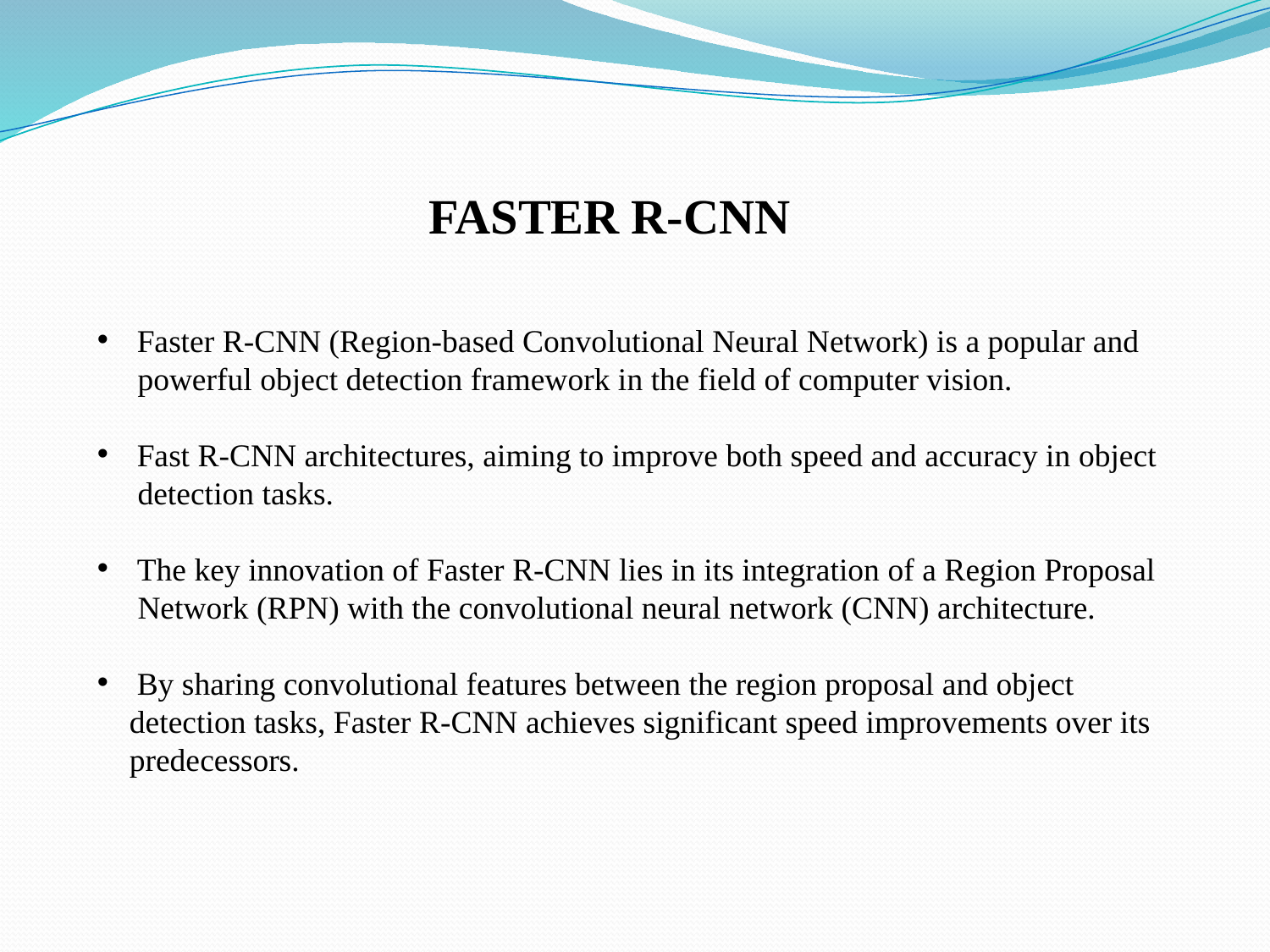

FASTER R-CNN

Faster R-CNN (Region-based Convolutional Neural Network) is a popular and
     powerful object detection framework in the field of computer vision.

Fast R-CNN architectures, aiming to improve both speed and accuracy in object
     detection tasks.

The key innovation of Faster R-CNN lies in its integration of a Region Proposal
     Network (RPN) with the convolutional neural network (CNN) architecture.

By sharing convolutional features between the region proposal and object
    detection tasks, Faster R-CNN achieves significant speed improvements over its
    predecessors.